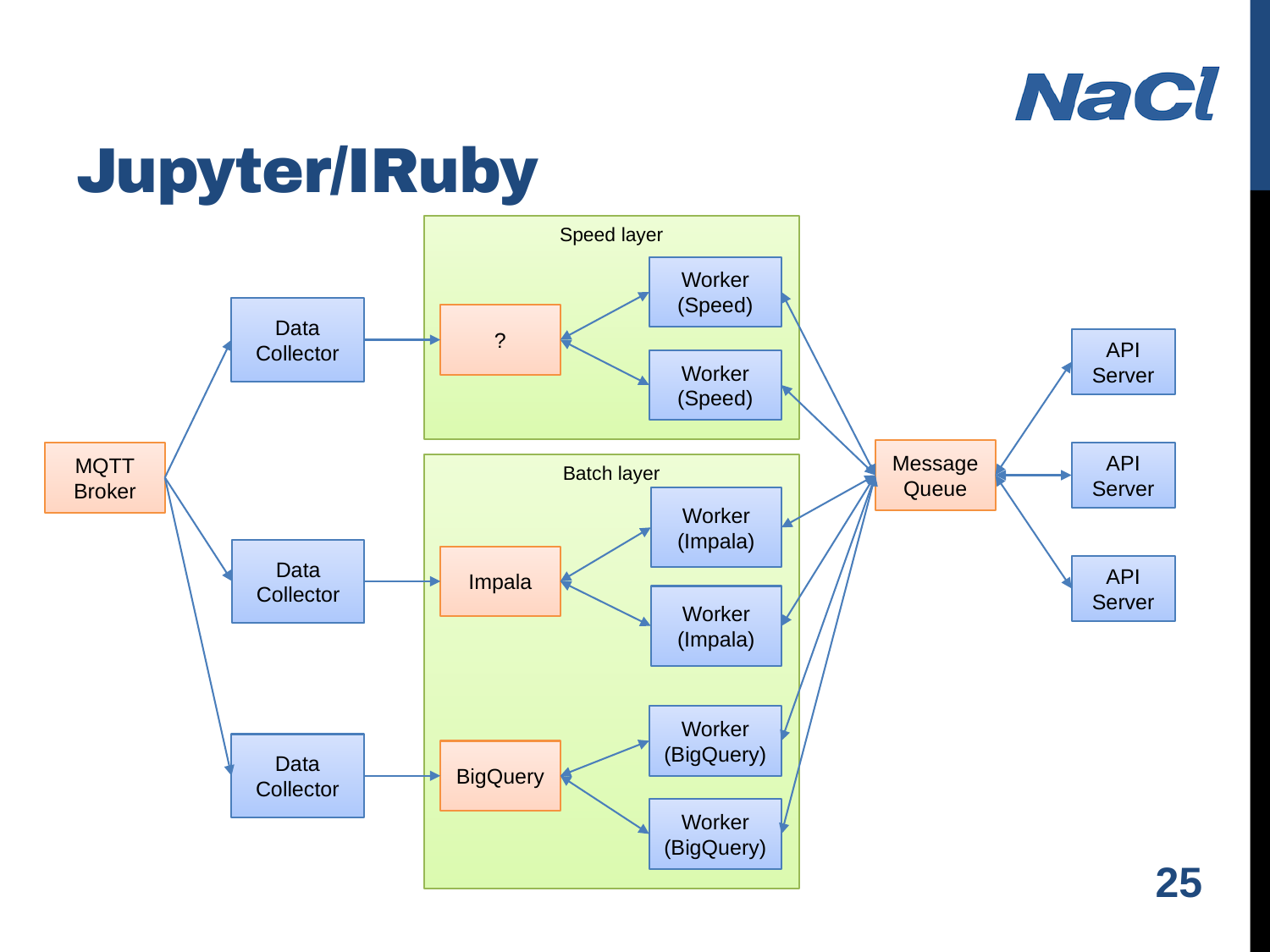

# Jupyter/IRuby
Speed layer
Worker (Speed)
Data Collector
?
API
Server
Worker (Speed)
Message
Queue
MQTT
Broker
API
Server
Batch layer
Worker (Impala)
Data Collector
Impala
API
Server
Worker (Impala)
Worker (BigQuery)
Data Collector
BigQuery
Worker (BigQuery)
25